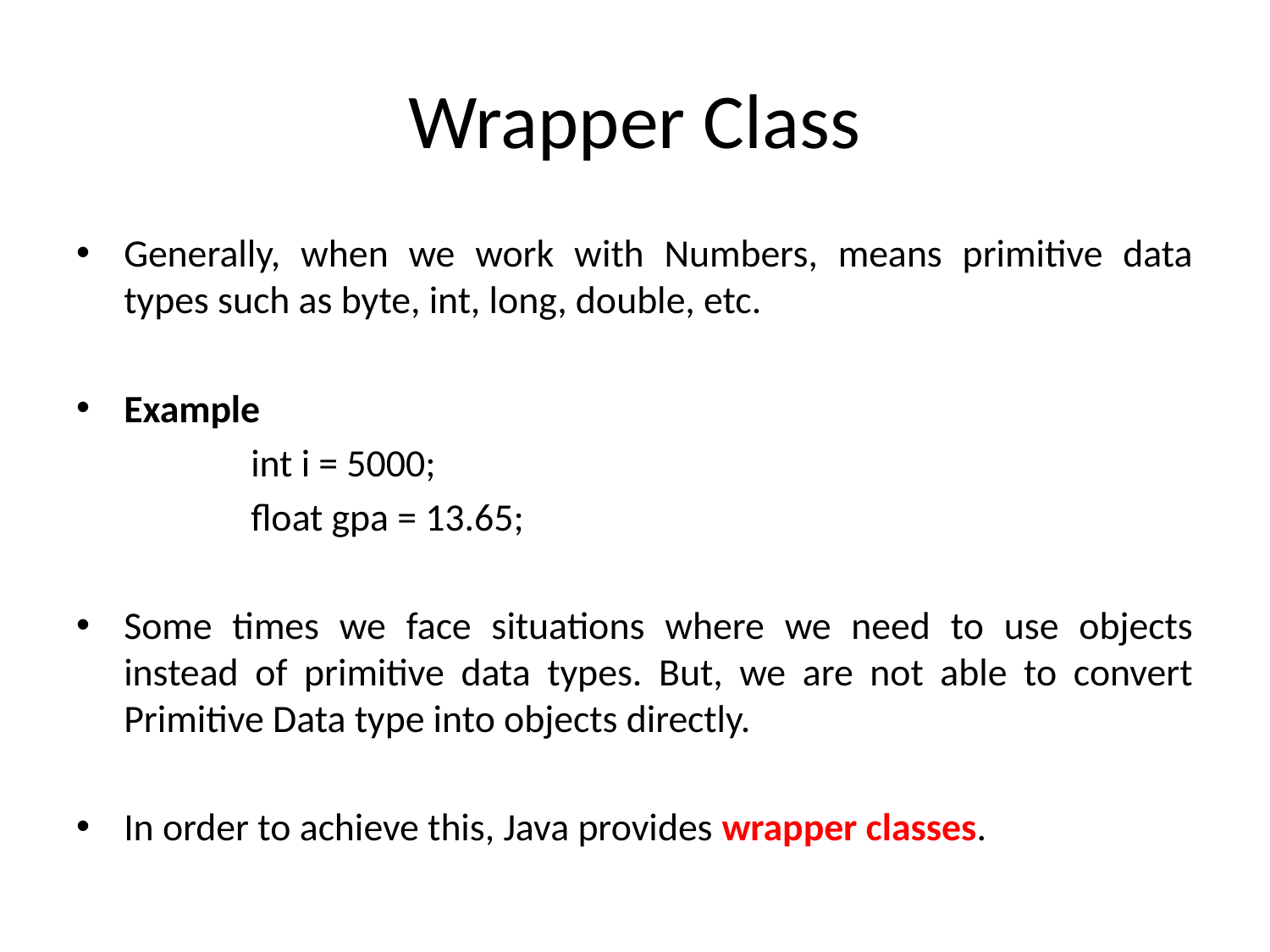

# Wrapper Class
Generally, when we work with Numbers, means primitive data types such as byte, int, long, double, etc.

Example
		int i = 5000;
		float gpa = 13.65;

Some times we face situations where we need to use objects instead of primitive data types. But, we are not able to convert Primitive Data type into objects directly.

In order to achieve this, Java provides wrapper classes.